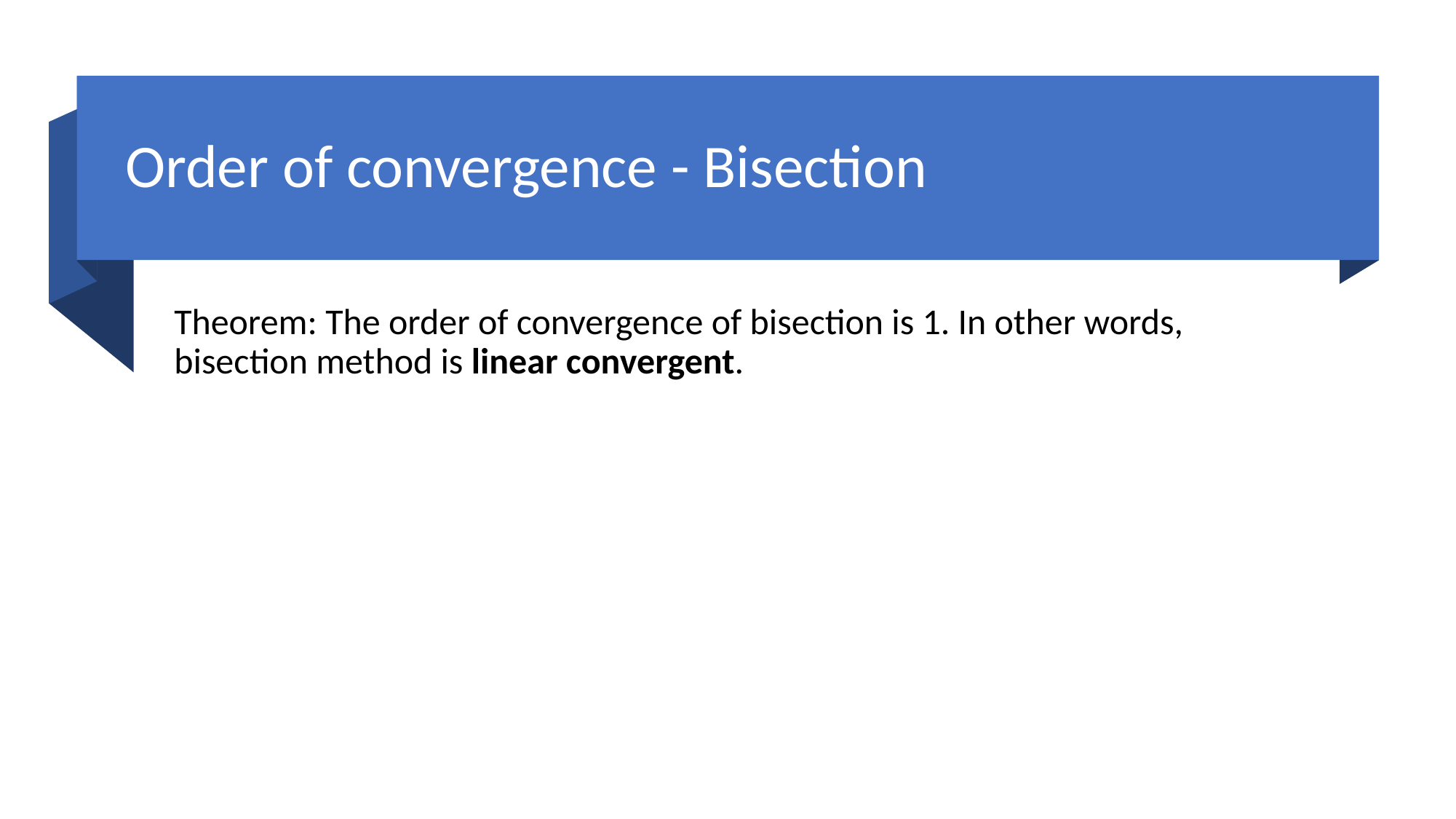

# Order of convergence - Bisection

Theorem: The order of convergence of bisection is 1. In other words, bisection method is linear convergent.